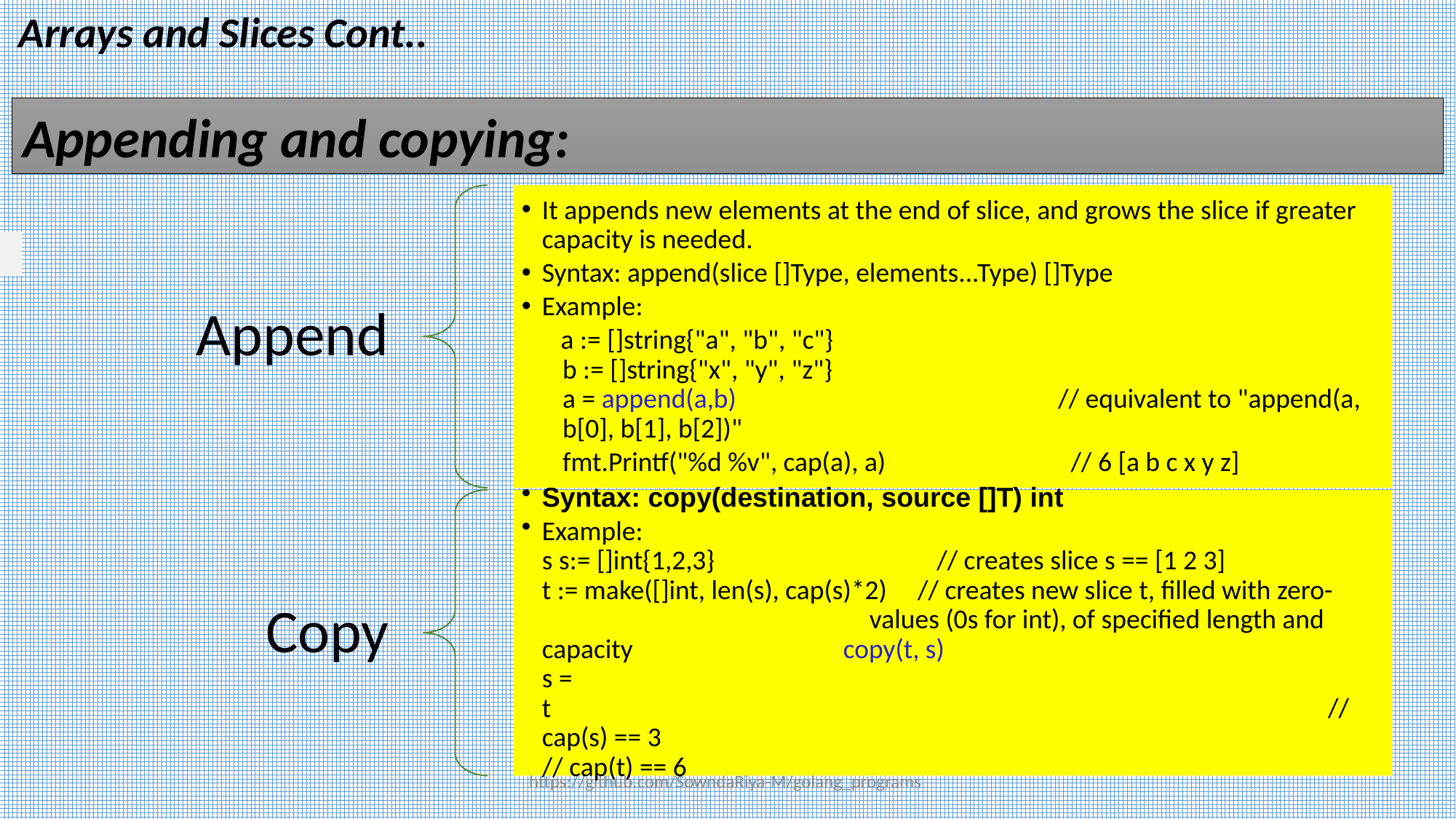

Arrays and Slices Cont..

Appending and copying:
Append
It appends new elements at the end of slice, and grows the slice if greater capacity is needed.
Syntax: append(slice []Type, elements...Type) []Type
Example:
   a := []string{"a", "b", "c"}
b := []string{"x", "y", "z"}
a = append(a,b)                                                    // equivalent to "append(a, b[0], b[1], b[2])"
fmt.Printf("%d %v", cap(a), a)                              // 6 [a b c x y z]
Copy
Syntax: copy(destination, source []T) int
Example:                                                                                                                       s s:= []int{1,2,3}                                    // creates slice s == [1 2 3]
t := make([]int, len(s), cap(s)*2)     // creates new slice t, filled with zero-             			values (0s for int), of specified length and capacity                                  copy(t, s)
s = t                                                                                                                              // cap(s) == 3
// cap(t) == 6

https://github.com/SowndaRiya-M/golang_programs